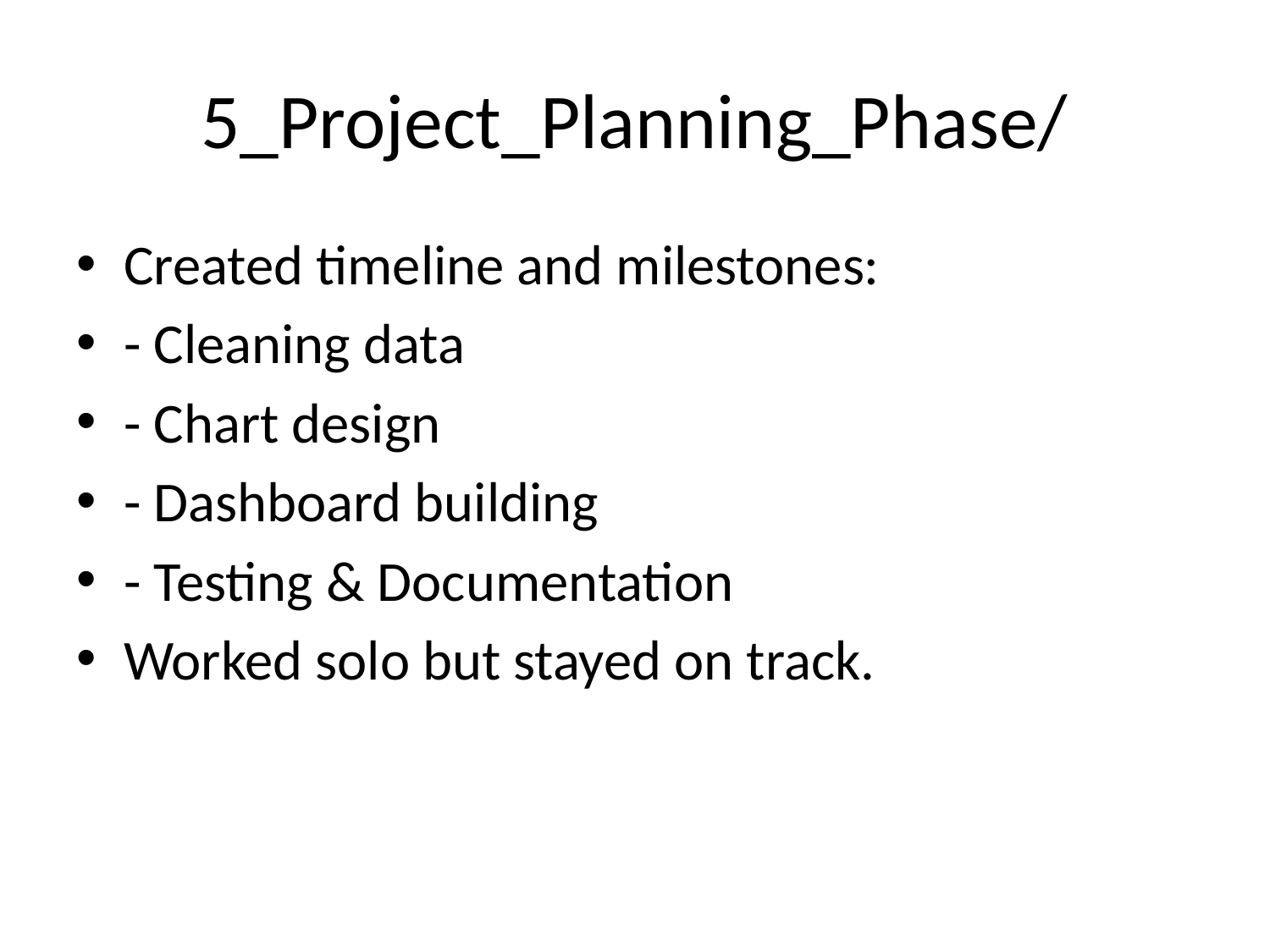

# 5_Project_Planning_Phase/
Created timeline and milestones:
- Cleaning data
- Chart design
- Dashboard building
- Testing & Documentation
Worked solo but stayed on track.